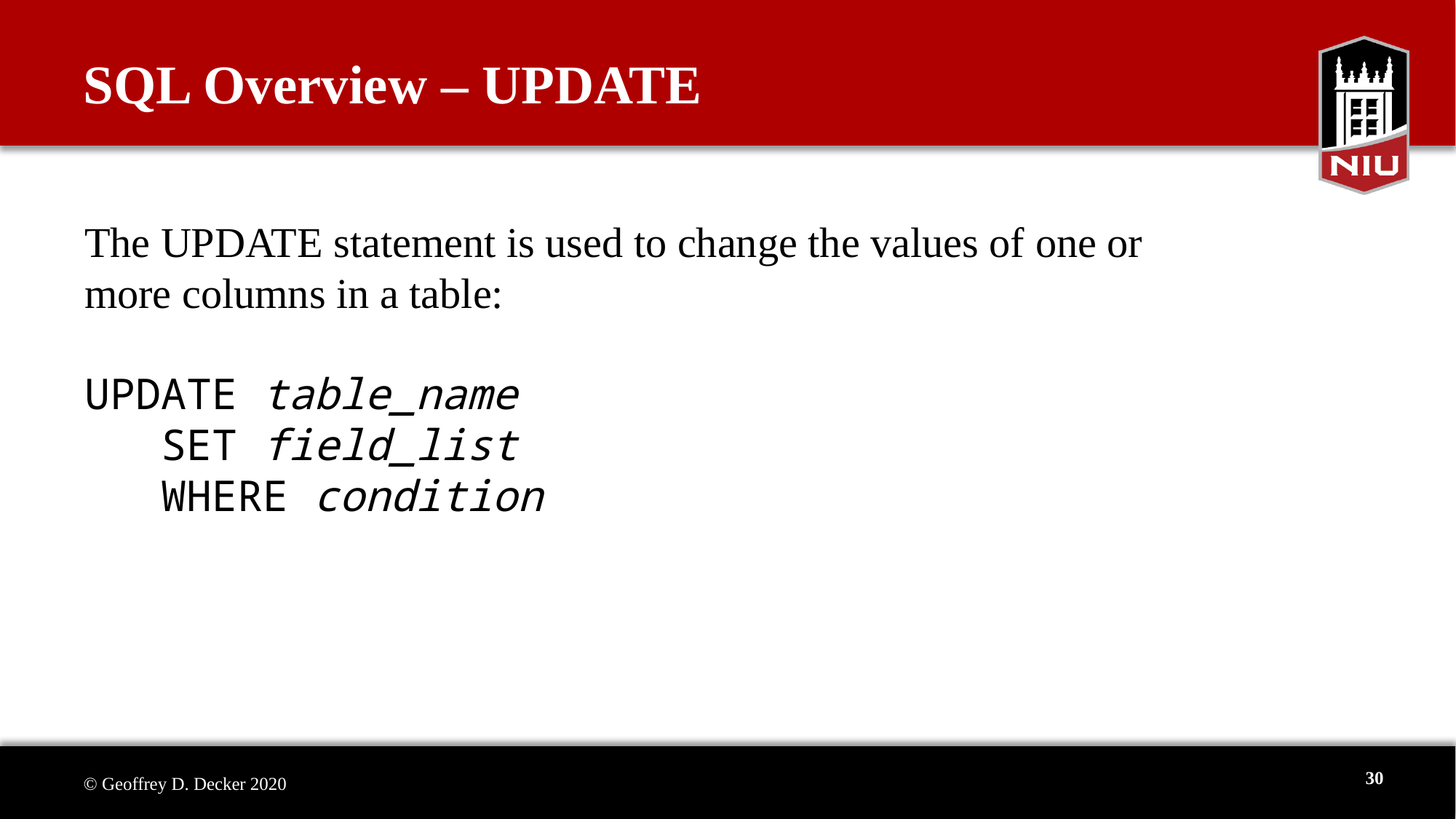

# SQL Overview – UPDATE
The UPDATE statement is used to change the values of one or more columns in a table:
UPDATE table_name
   SET field_list
   WHERE condition
30
© Geoffrey D. Decker 2020